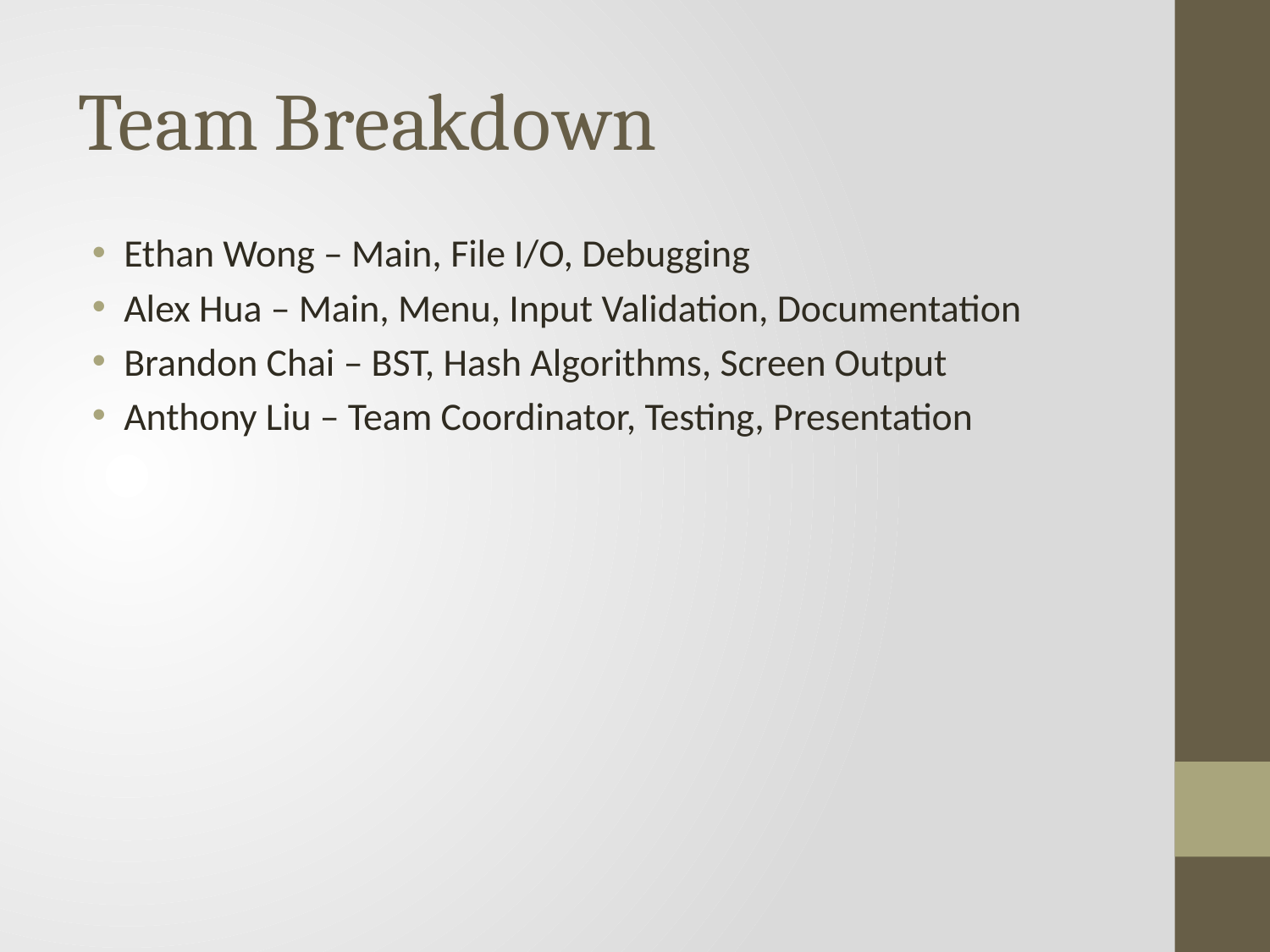

# Team Breakdown
Ethan Wong – Main, File I/O, Debugging
Alex Hua – Main, Menu, Input Validation, Documentation
Brandon Chai – BST, Hash Algorithms, Screen Output
Anthony Liu – Team Coordinator, Testing, Presentation